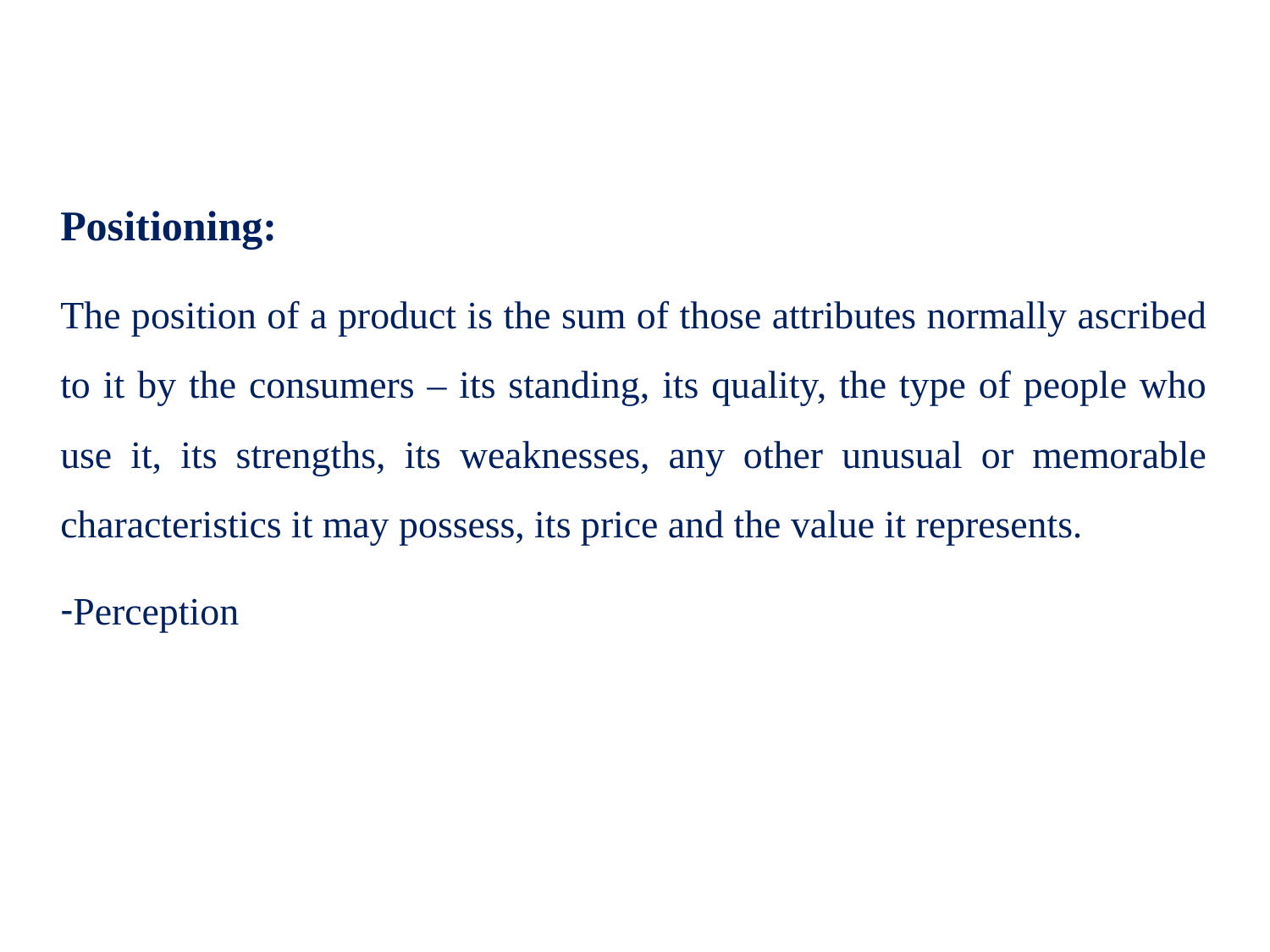

Positioning:
The position of a product is the sum of those attributes normally ascribed to it by the consumers – its standing, its quality, the type of people who use it, its strengths, its weaknesses, any other unusual or memorable characteristics it may possess, its price and the value it represents.
Perception